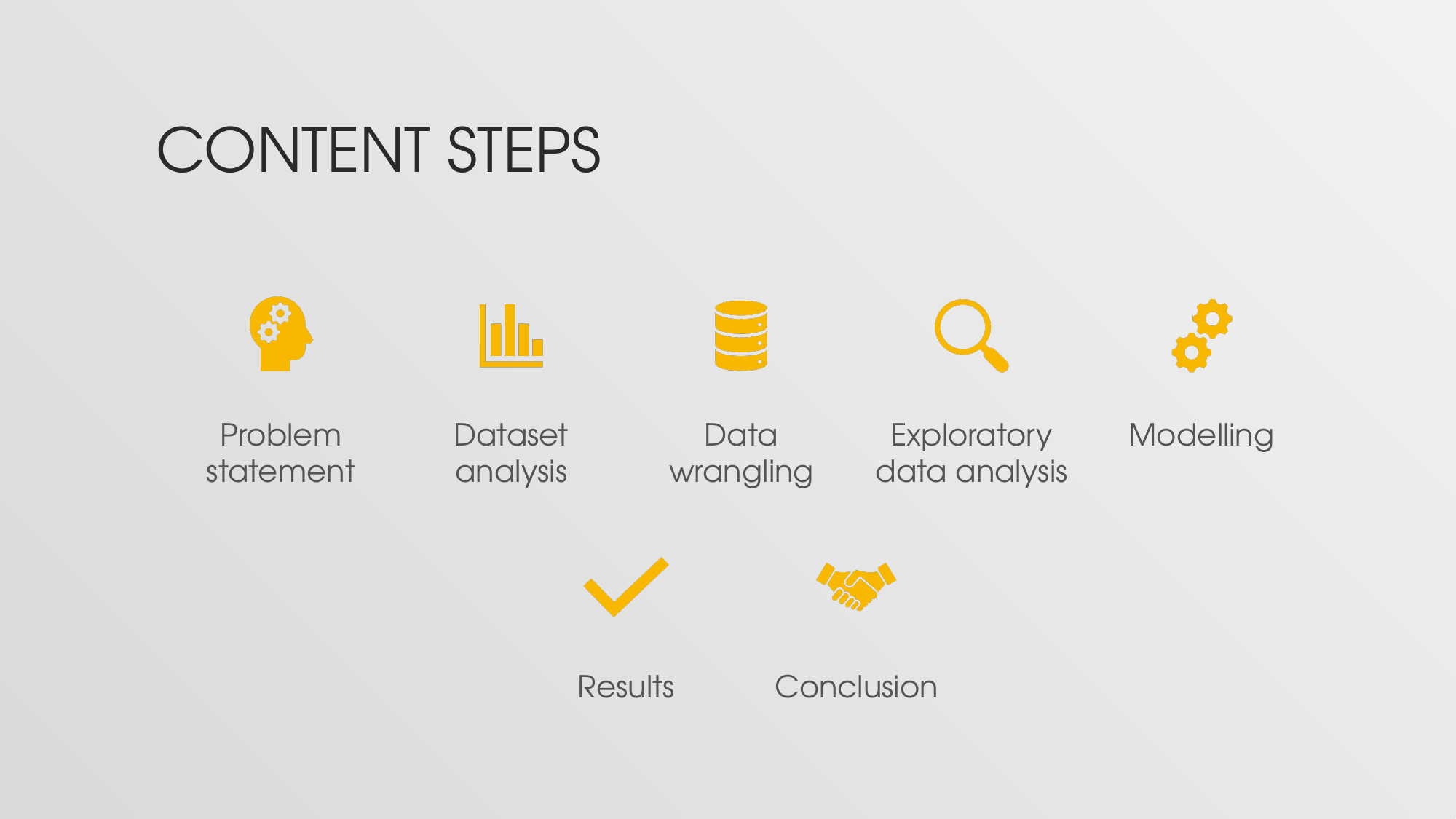

# Content steps
Problem statement
Dataset analysis
Data wrangling
Exploratory data analysis
Modelling
Results
Conclusion